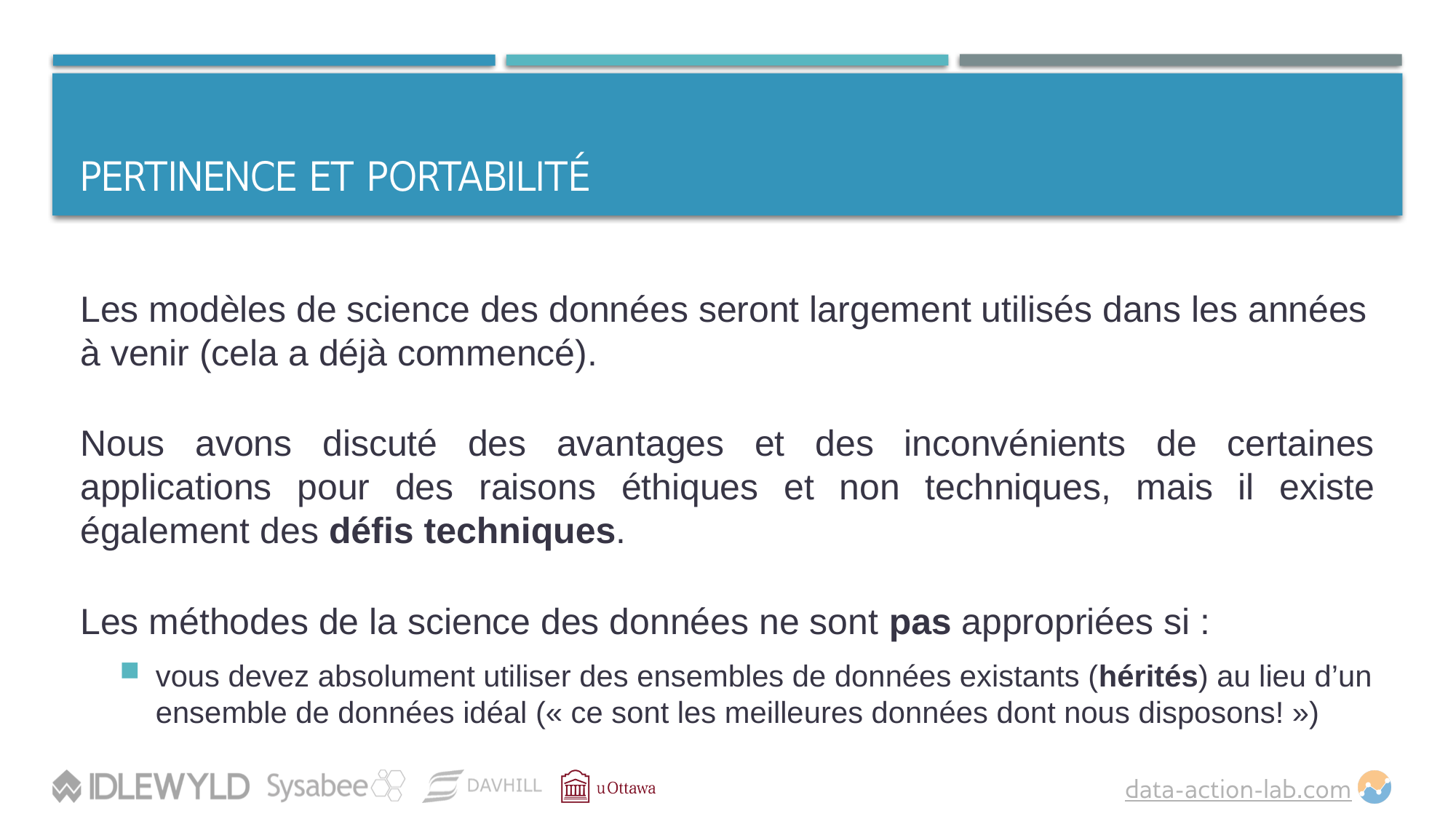

# Pertinence et portabilité
Les modèles de science des données seront largement utilisés dans les années à venir (cela a déjà commencé).

Nous avons discuté des avantages et des inconvénients de certaines applications pour des raisons éthiques et non techniques, mais il existe également des défis techniques.

Les méthodes de la science des données ne sont pas appropriées si :
vous devez absolument utiliser des ensembles de données existants (hérités) au lieu d’un ensemble de données idéal (« ce sont les meilleures données dont nous disposons! »)